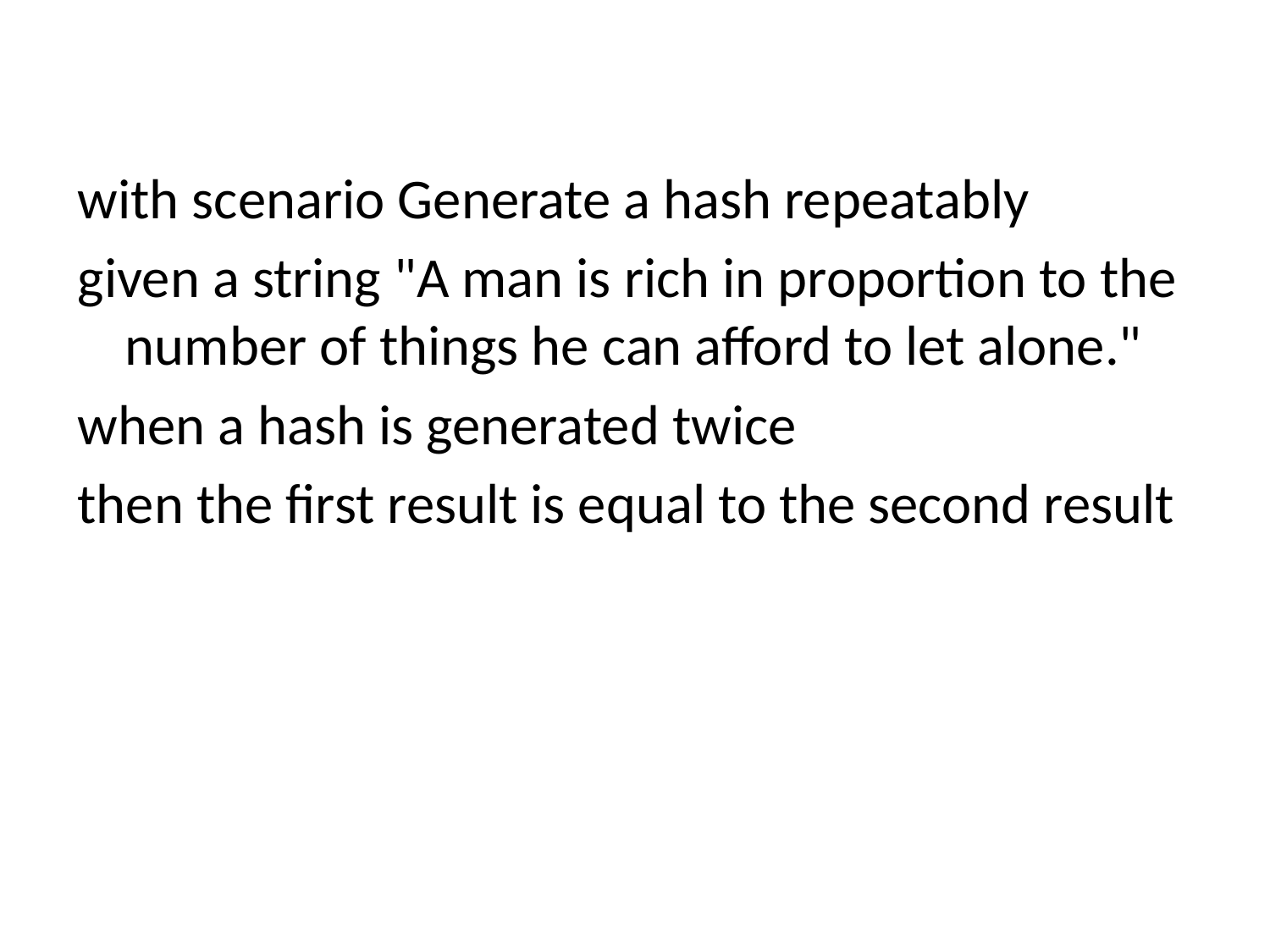

with scenario Generate a hash repeatably
given a string "A man is rich in proportion to the number of things he can afford to let alone."
when a hash is generated twice
then the first result is equal to the second result